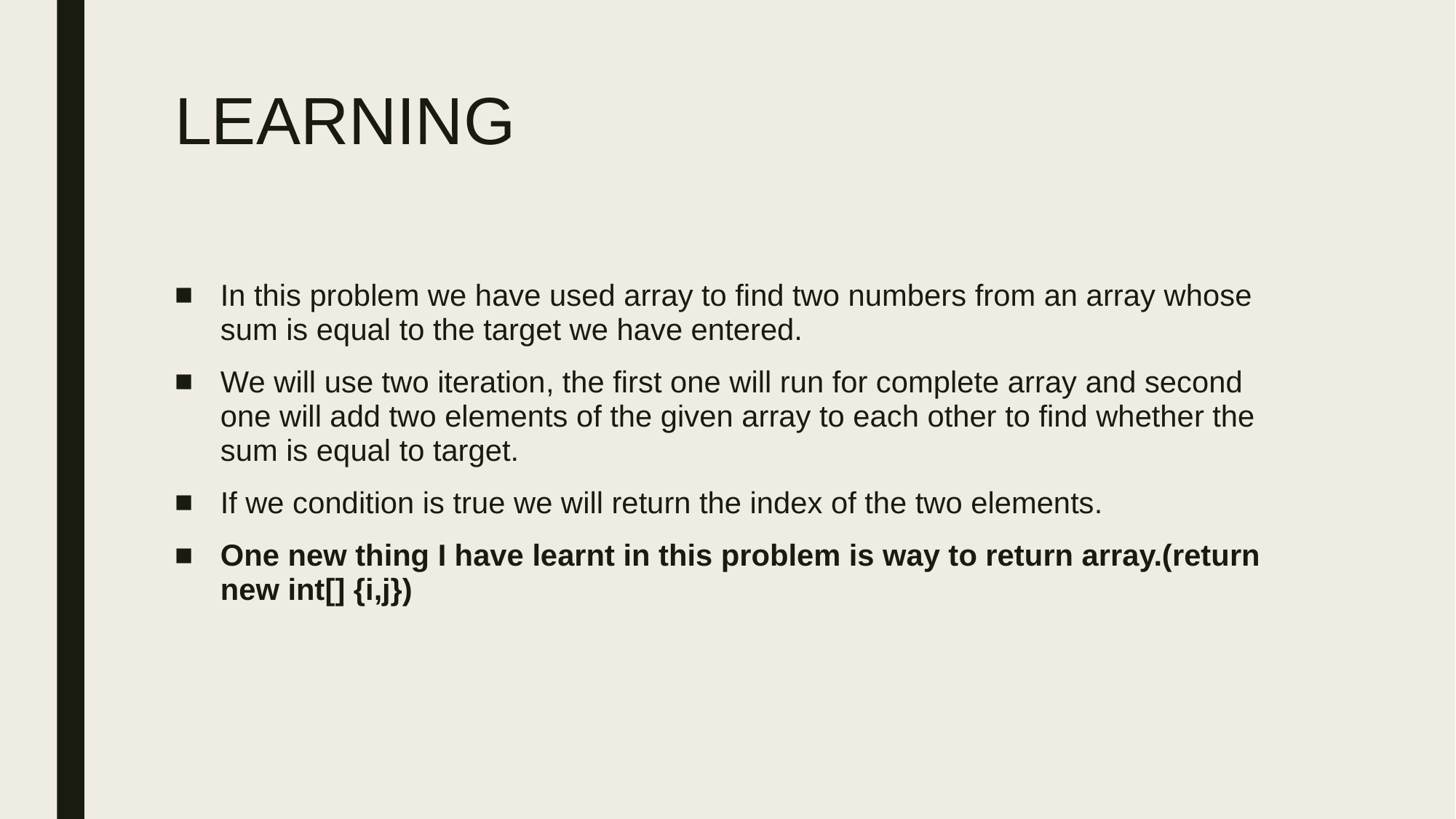

# LEARNING
In this problem we have used array to find two numbers from an array whose sum is equal to the target we have entered.
We will use two iteration, the first one will run for complete array and second one will add two elements of the given array to each other to find whether the sum is equal to target.
If we condition is true we will return the index of the two elements.
One new thing I have learnt in this problem is way to return array.(return new int[] {i,j})